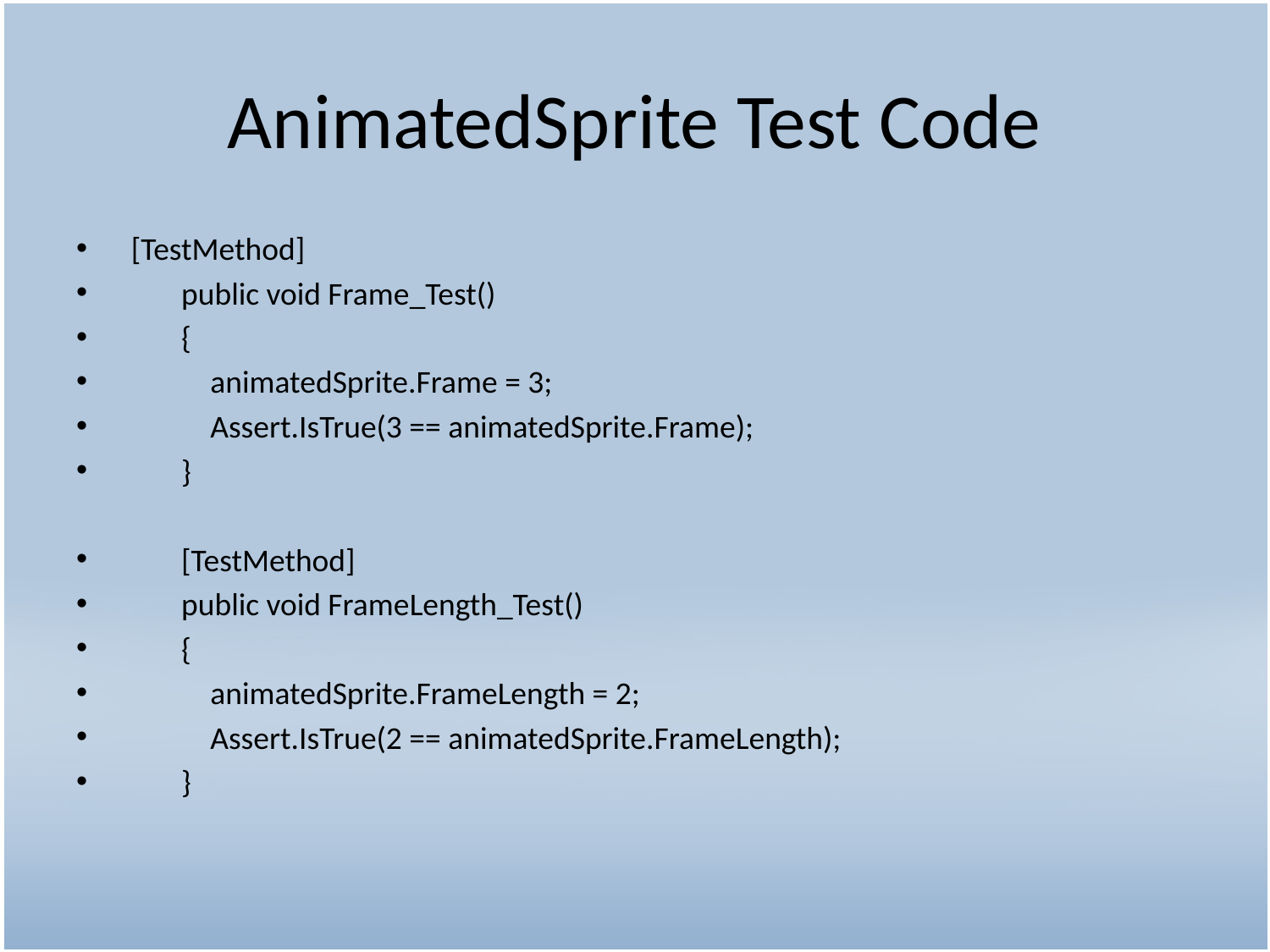

# AnimatedSprite Test Code
 [TestMethod]
        public void Frame_Test()
        {
            animatedSprite.Frame = 3;
            Assert.IsTrue(3 == animatedSprite.Frame);
        }

        [TestMethod]
        public void FrameLength_Test()
        {
            animatedSprite.FrameLength = 2;
            Assert.IsTrue(2 == animatedSprite.FrameLength);
        }